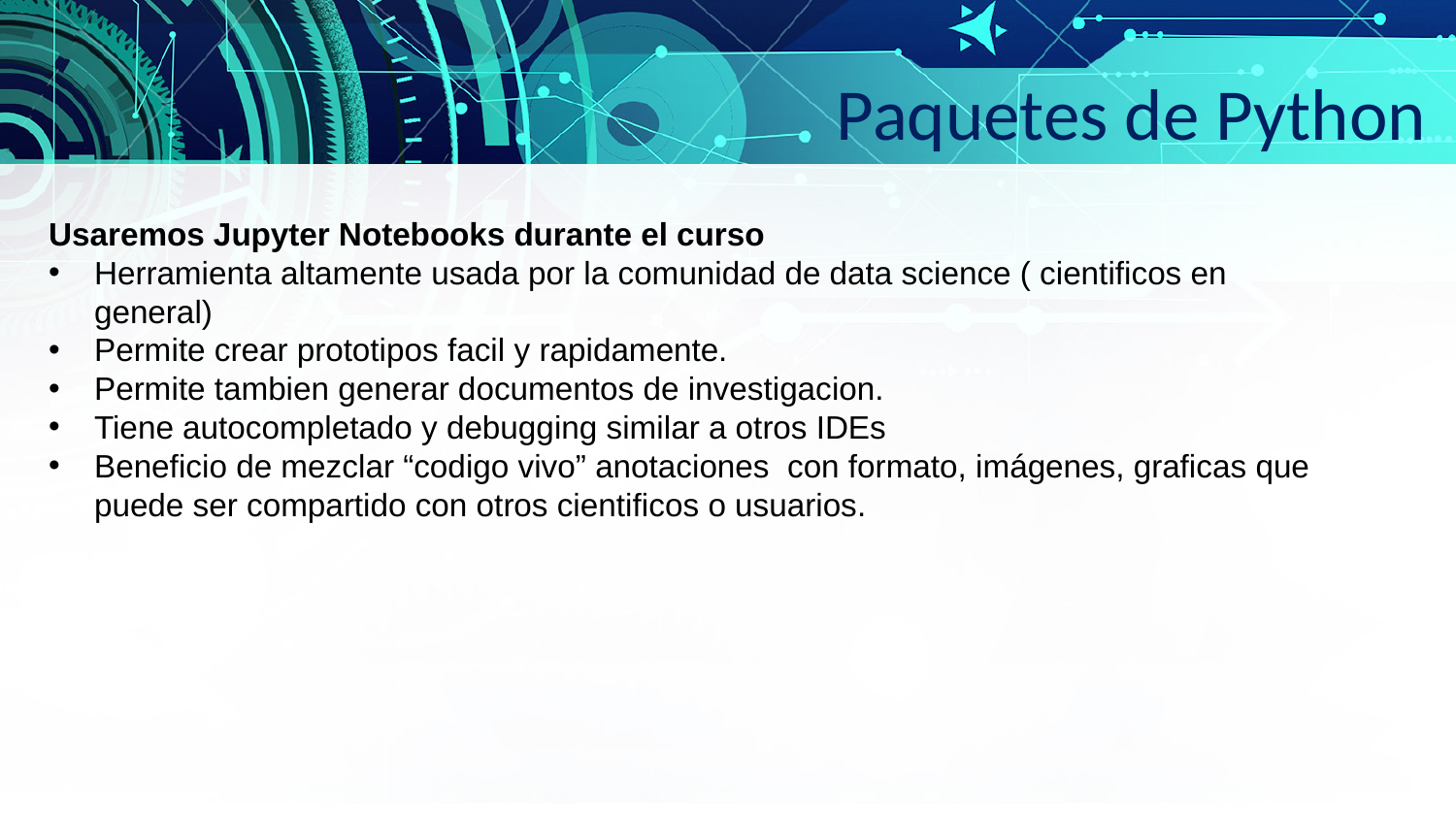

Paquetes de Python

Usaremos Jupyter Notebooks durante el curso
Herramienta altamente usada por la comunidad de data science ( cientificos en general)
Permite crear prototipos facil y rapidamente.
Permite tambien generar documentos de investigacion.
Tiene autocompletado y debugging similar a otros IDEs
Beneficio de mezclar “codigo vivo” anotaciones  con formato, imágenes, graficas que puede ser compartido con otros cientificos o usuarios.